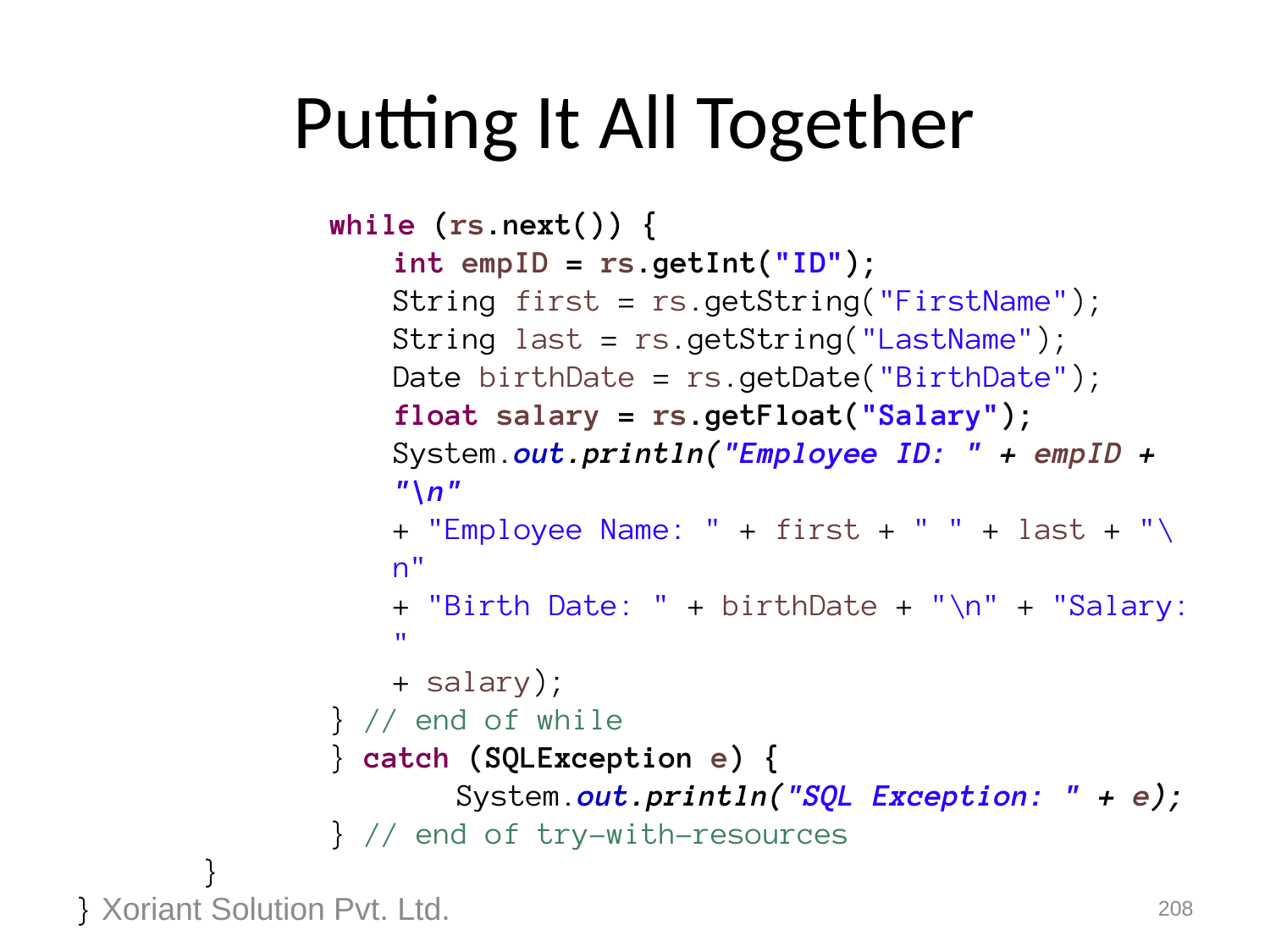

# Putting It All Together
		while (rs.next()) {
int empID = rs.getInt("ID");
String first = rs.getString("FirstName");
String last = rs.getString("LastName");
Date birthDate = rs.getDate("BirthDate");
float salary = rs.getFloat("Salary");
System.out.println("Employee ID: " + empID + "\n"
+ "Employee Name: " + first + " " + last + "\n"
+ "Birth Date: " + birthDate + "\n" + "Salary: "
+ salary);
		} // end of while
		} catch (SQLException e) {
			System.out.println("SQL Exception: " + e);
		} // end of try-with-resources
	}
}
Xoriant Solution Pvt. Ltd.
208